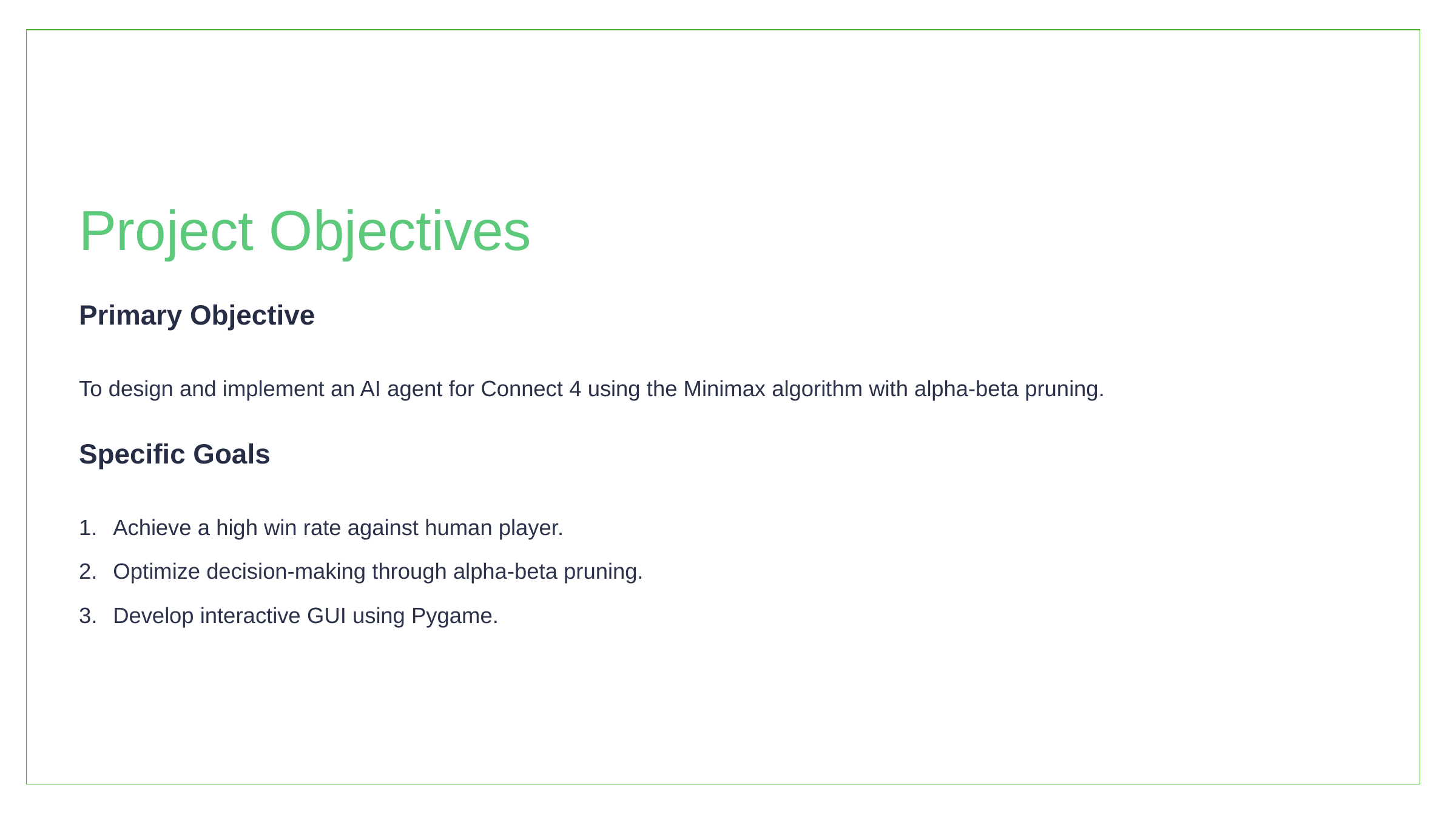

Project Objectives
Primary Objective
To design and implement an AI agent for Connect 4 using the Minimax algorithm with alpha-beta pruning.
Specific Goals
Achieve a high win rate against human player.
Optimize decision-making through alpha-beta pruning.
Develop interactive GUI using Pygame.